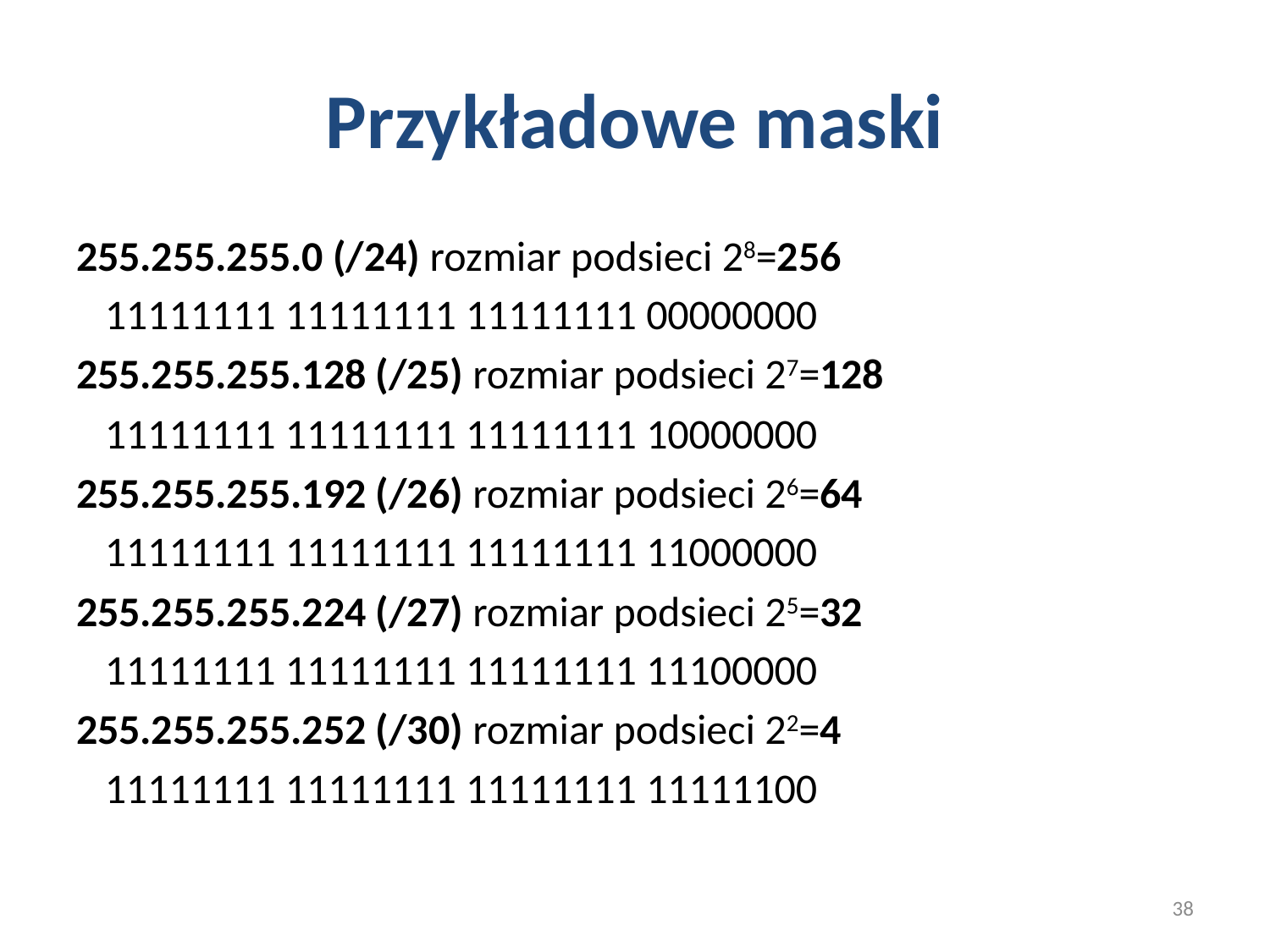

# Przykładowe maski
255.255.255.0 (/24) rozmiar podsieci 28=256
   11111111 11111111 11111111 00000000
255.255.255.128 (/25) rozmiar podsieci 27=128
   11111111 11111111 11111111 10000000
255.255.255.192 (/26) rozmiar podsieci 26=64
   11111111 11111111 11111111 11000000
255.255.255.224 (/27) rozmiar podsieci 25=32
   11111111 11111111 11111111 11100000
255.255.255.252 (/30) rozmiar podsieci 22=4
   11111111 11111111 11111111 11111100

38